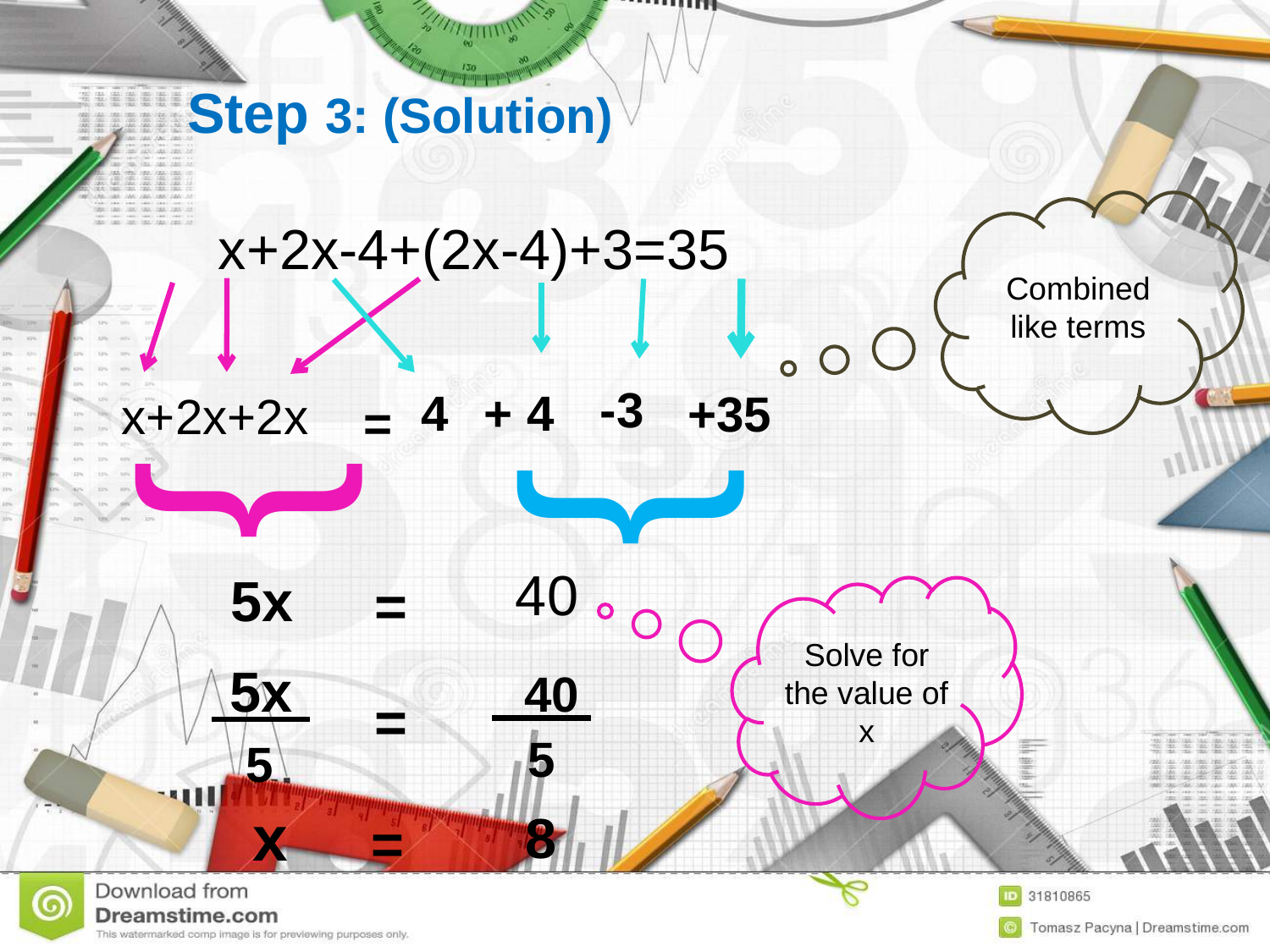

Step 3: (Solution)
Combined like terms
x+2x-4+(2x-4)+3=35
{
{
-3
+ 4
4
+35
x+2x+2x
 =
40
5x
=
Solve for the value of x
5x
40
=
5
5
x
8
=